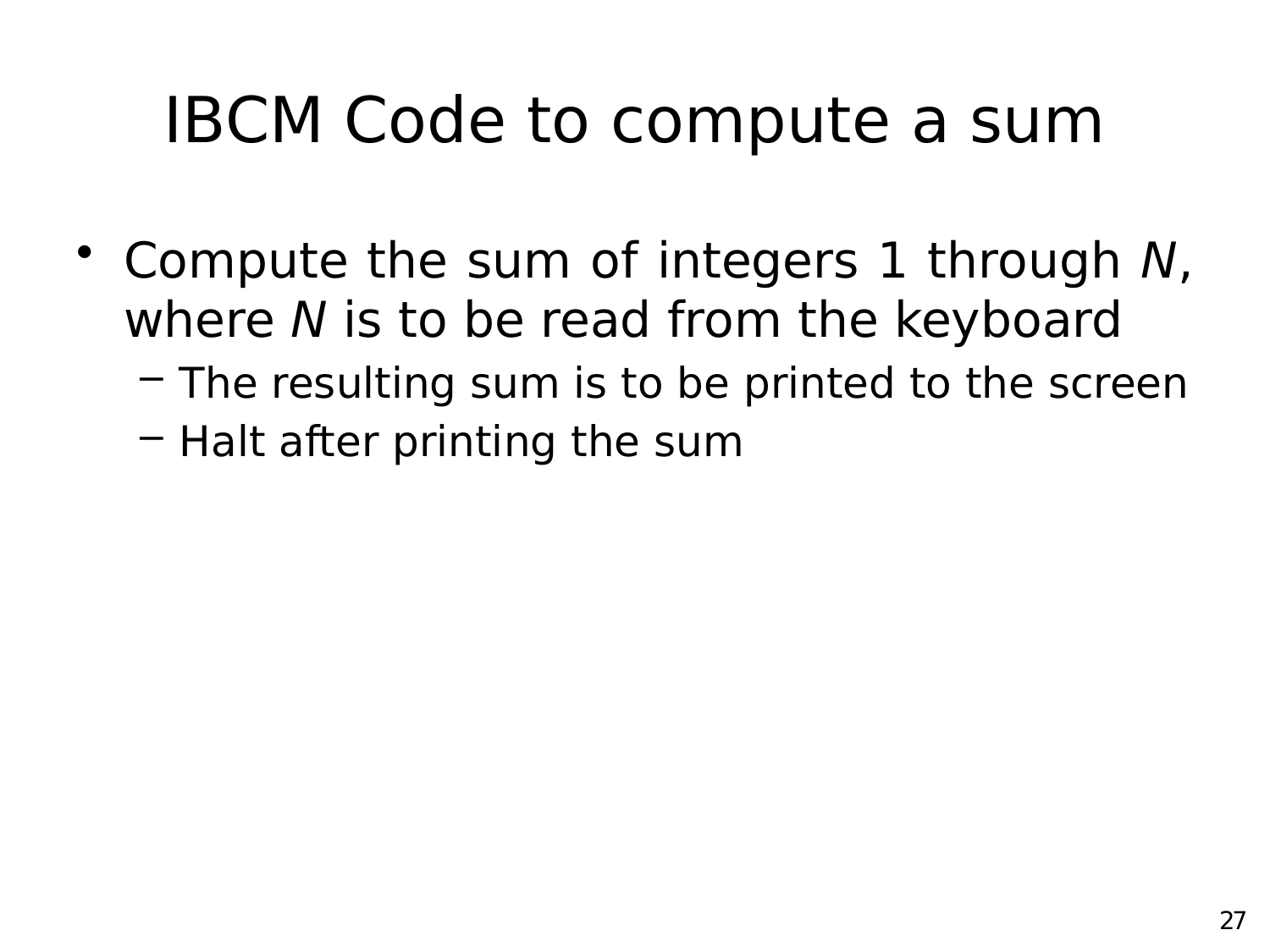

# IBCM Code to compute a sum
Compute the sum of integers 1 through N, where N is to be read from the keyboard
The resulting sum is to be printed to the screen
Halt after printing the sum